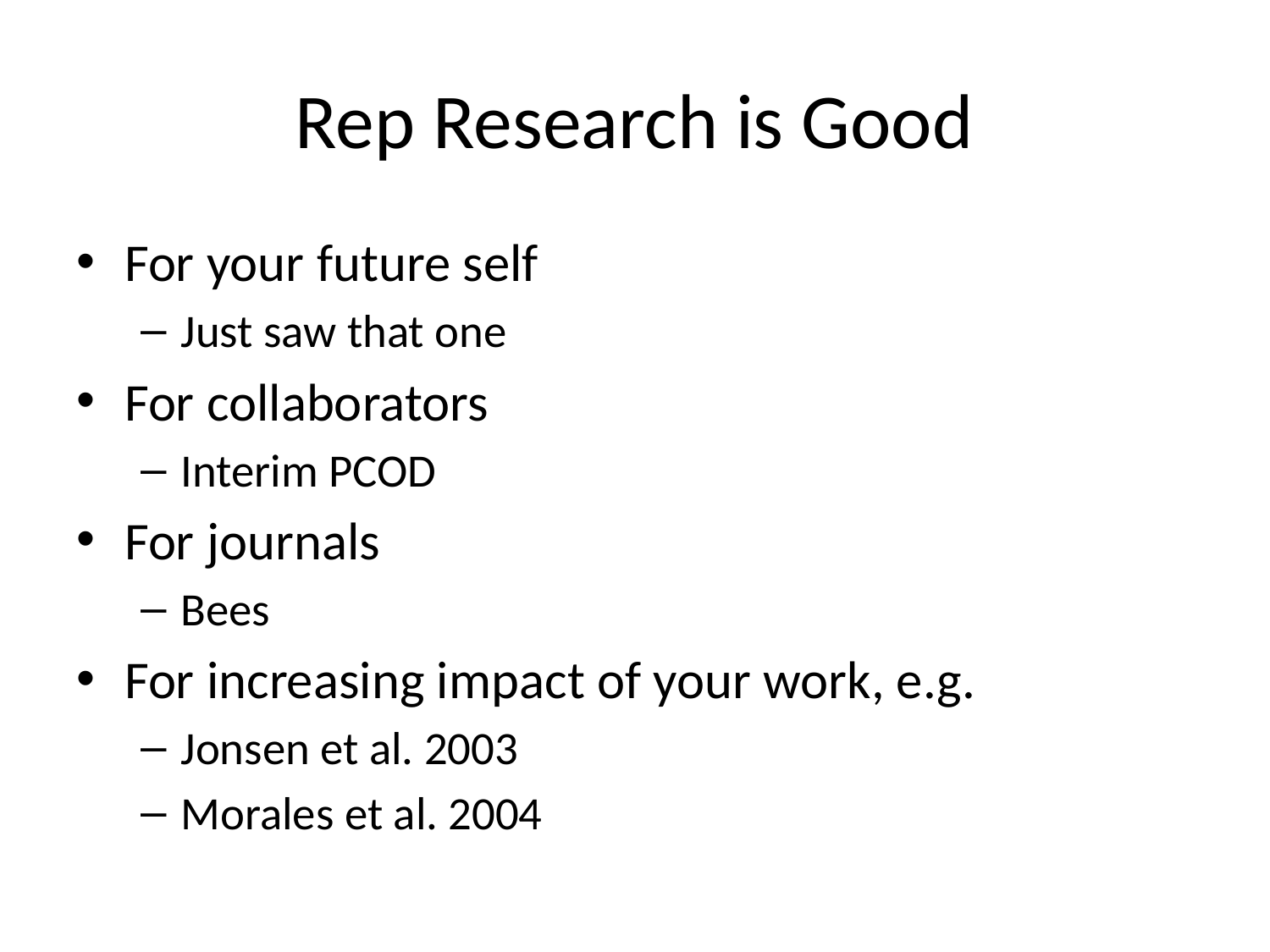

# Rep Research is Good
For your future self
Just saw that one
For collaborators
Interim PCOD
For journals
Bees
For increasing impact of your work, e.g.
Jonsen et al. 2003
Morales et al. 2004